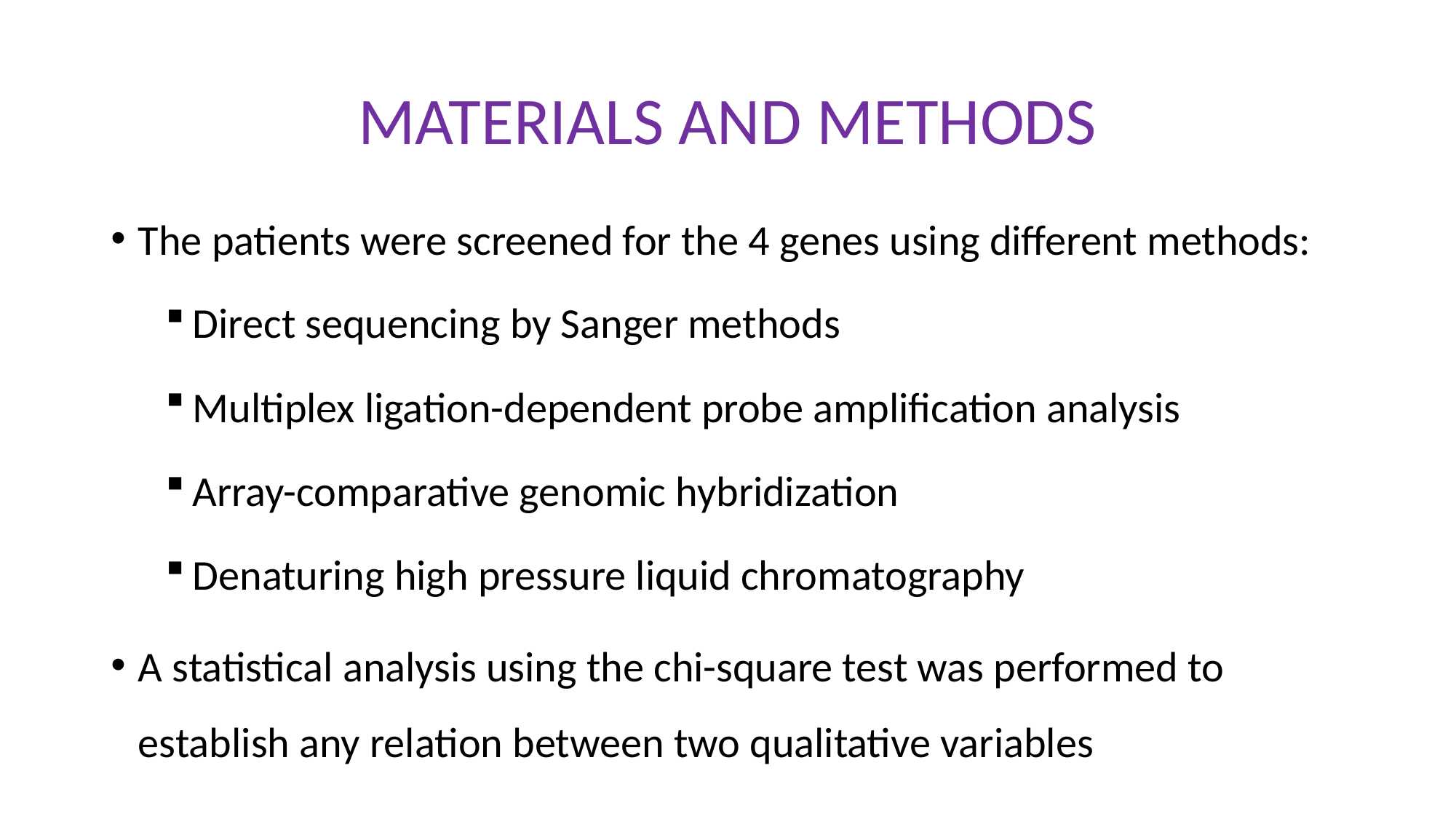

# MATERIALS AND METHODS
The patients were screened for the 4 genes using different methods:
Direct sequencing by Sanger methods
Multiplex ligation-dependent probe amplification analysis
Array-comparative genomic hybridization
Denaturing high pressure liquid chromatography
A statistical analysis using the chi-square test was performed to establish any relation between two qualitative variables